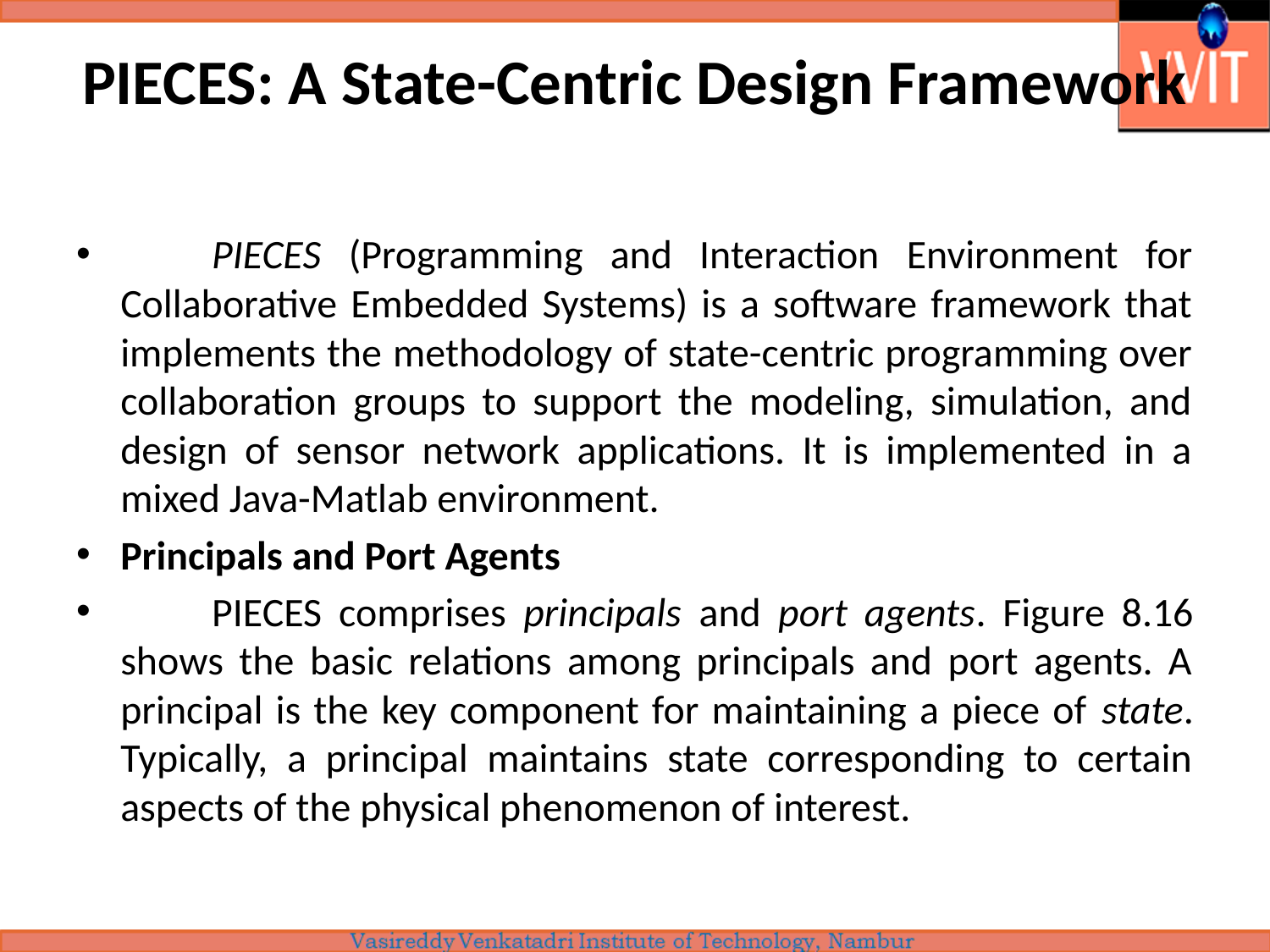

# PIECES: A State-Centric Design Framework
	PIECES (Programming and Interaction Environment for Collaborative Embedded Systems) is a software framework that implements the methodology of state-centric programming over collaboration groups to support the modeling, simulation, and design of sensor network applications. It is implemented in a mixed Java-Matlab environment.
Principals and Port Agents
	PIECES comprises principals and port agents. Figure 8.16 shows the basic relations among principals and port agents. A principal is the key component for maintaining a piece of state. Typically, a principal maintains state corresponding to certain aspects of the physical phenomenon of interest.